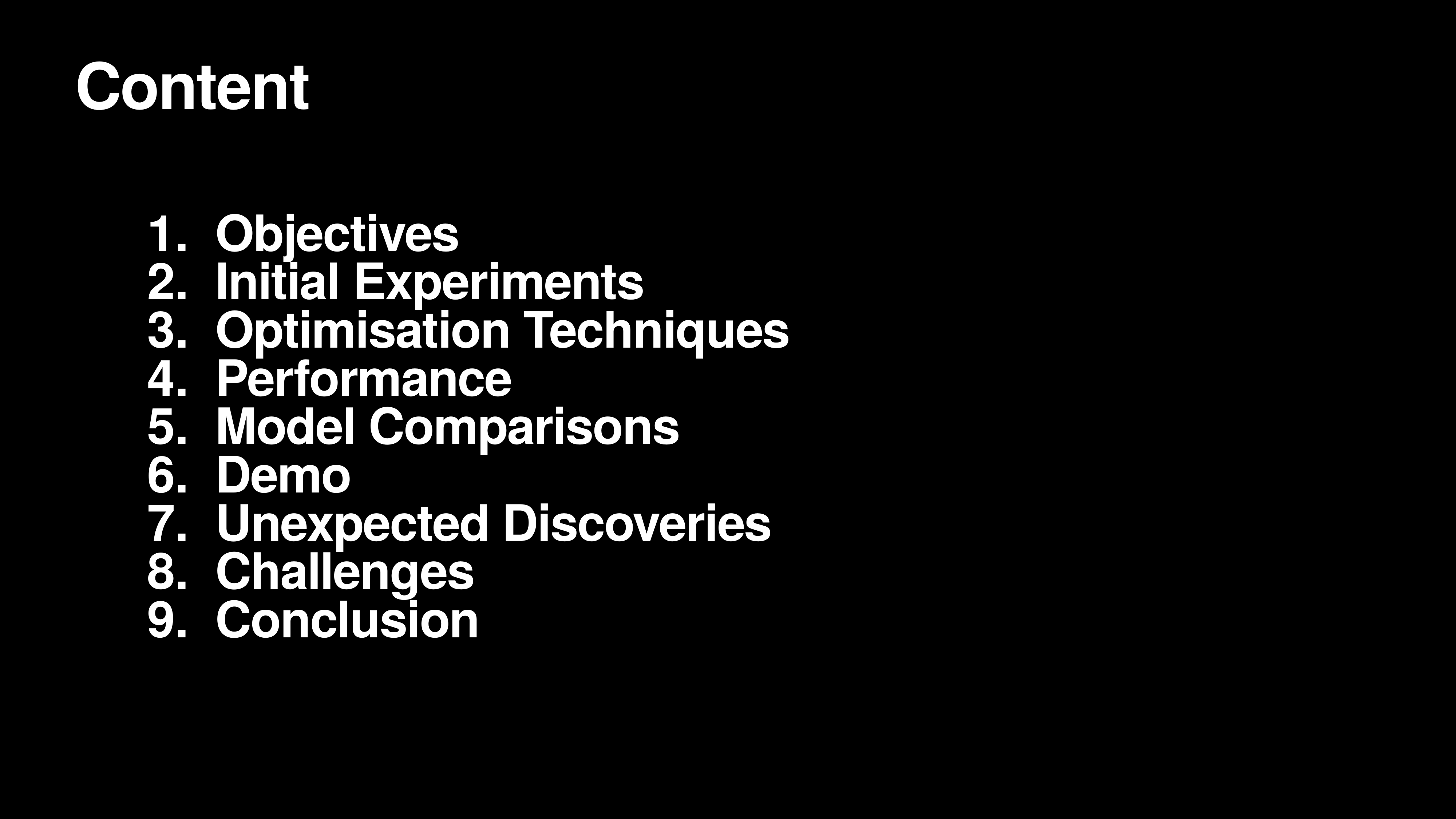

# Content
Objectives
Initial Experiments
Optimisation Techniques
Performance
Model Comparisons
Demo
Unexpected Discoveries
Challenges
Conclusion